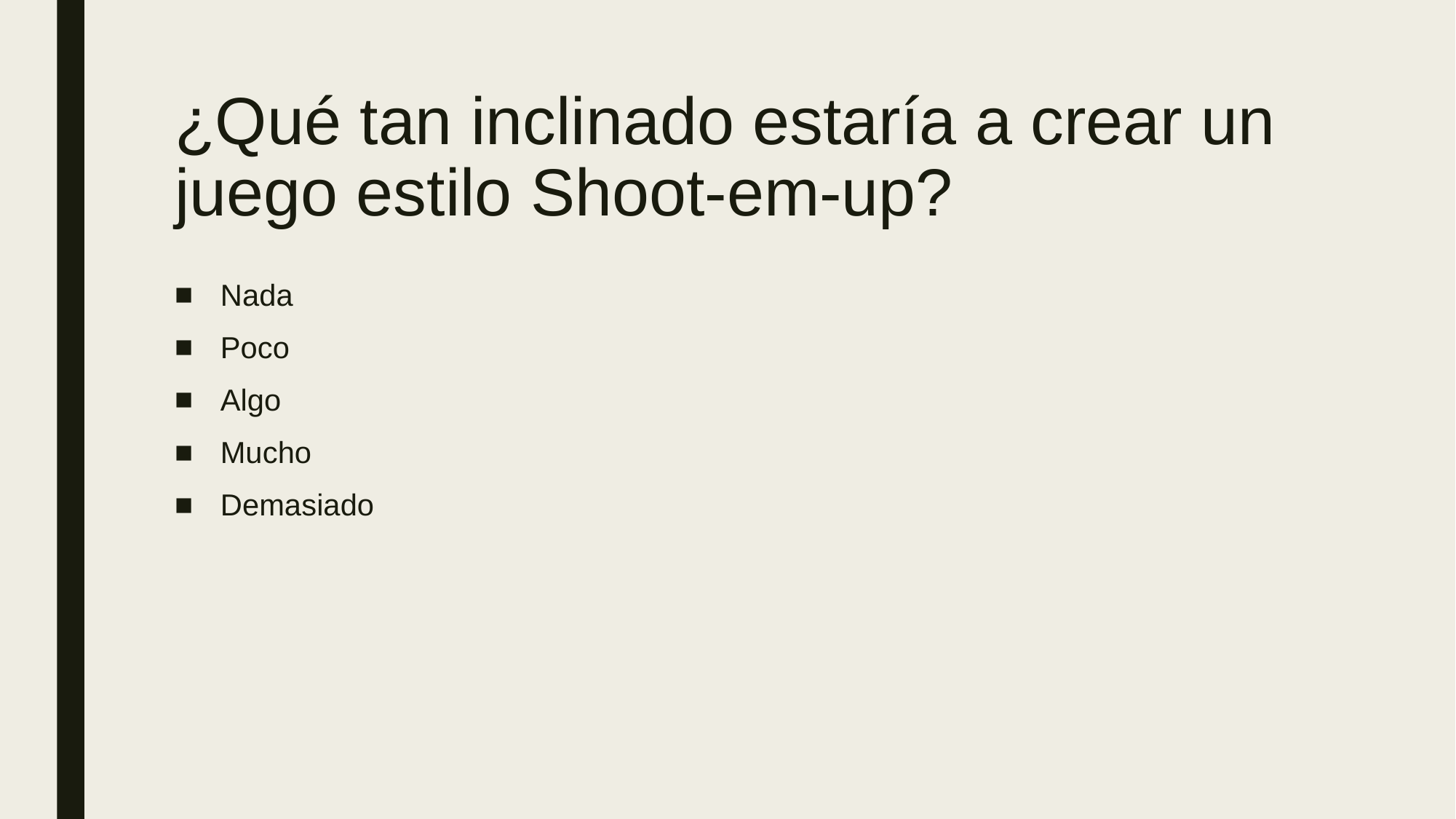

# ¿Qué tan inclinado estaría a crear un juego estilo Shoot-em-up?
Nada
Poco
Algo
Mucho
Demasiado